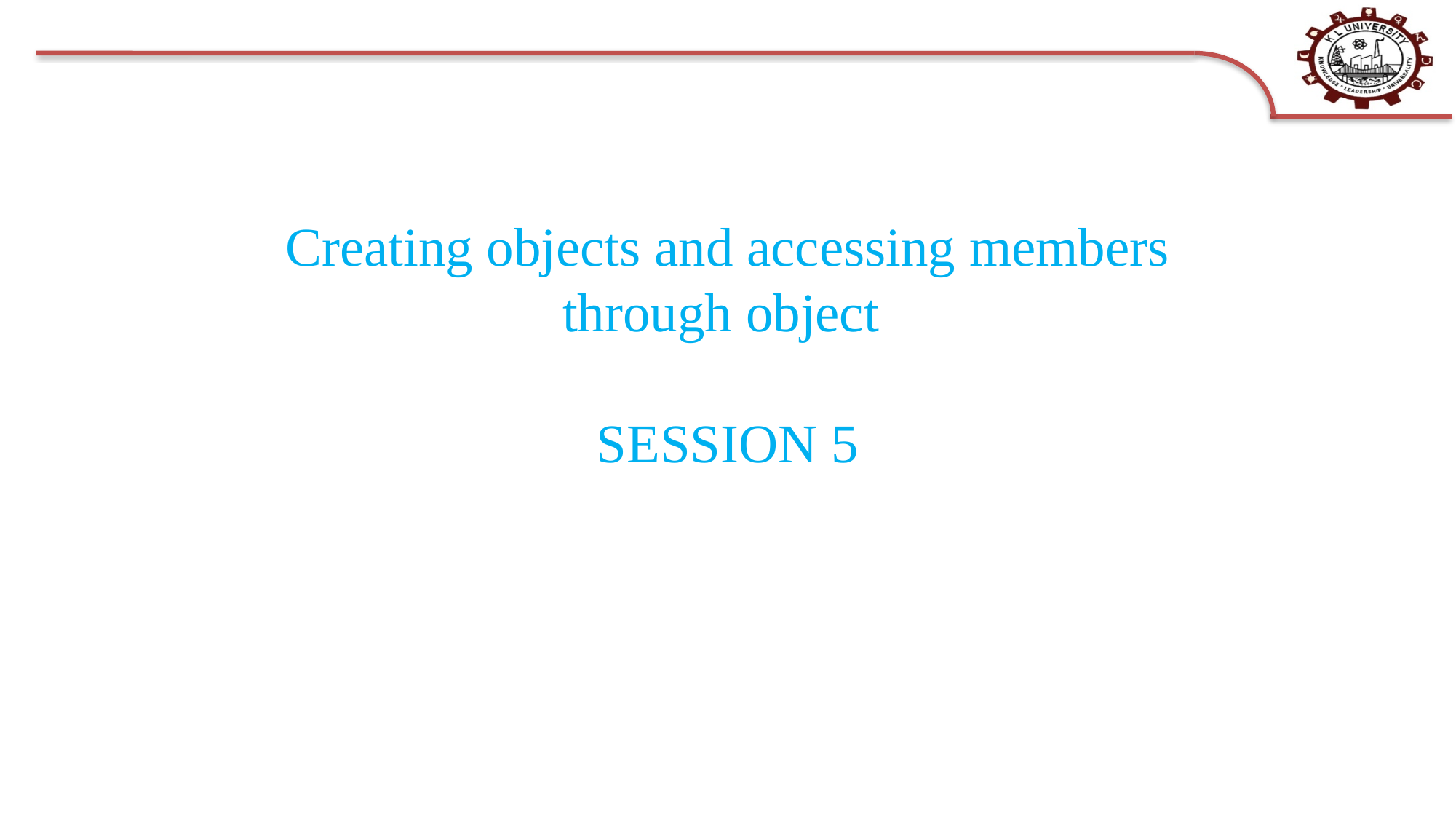

# Creating objects and accessing members through object SESSION 5